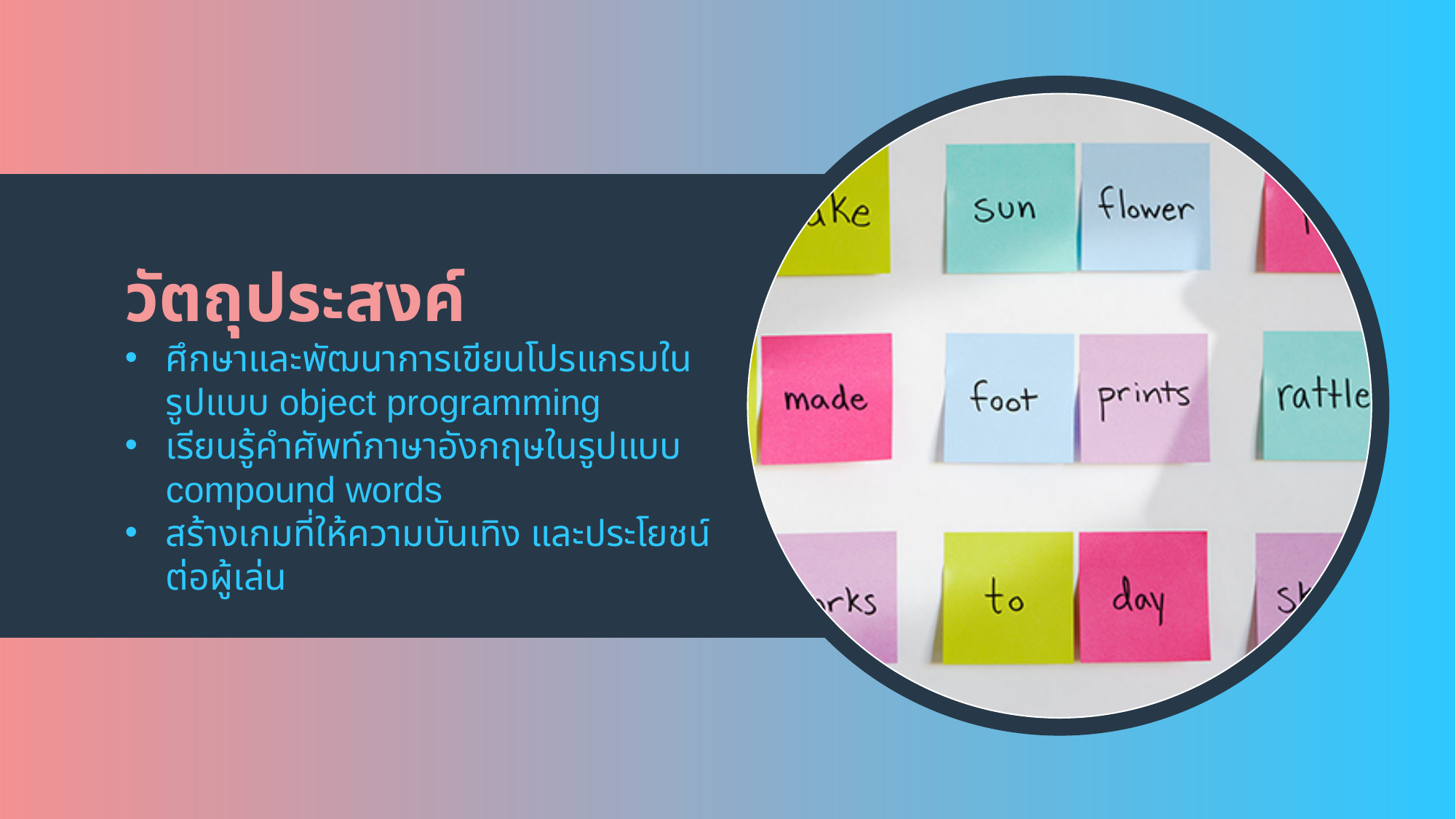

วัตถุประสงค์
ศึกษาและพัฒนาการเขียนโปรแกรมในรูปแบบ object programming
เรียนรู้คำศัพท์ภาษาอังกฤษในรูปแบบ compound words
สร้างเกมที่ให้ความบันเทิง และประโยชน์ต่อผู้เล่น